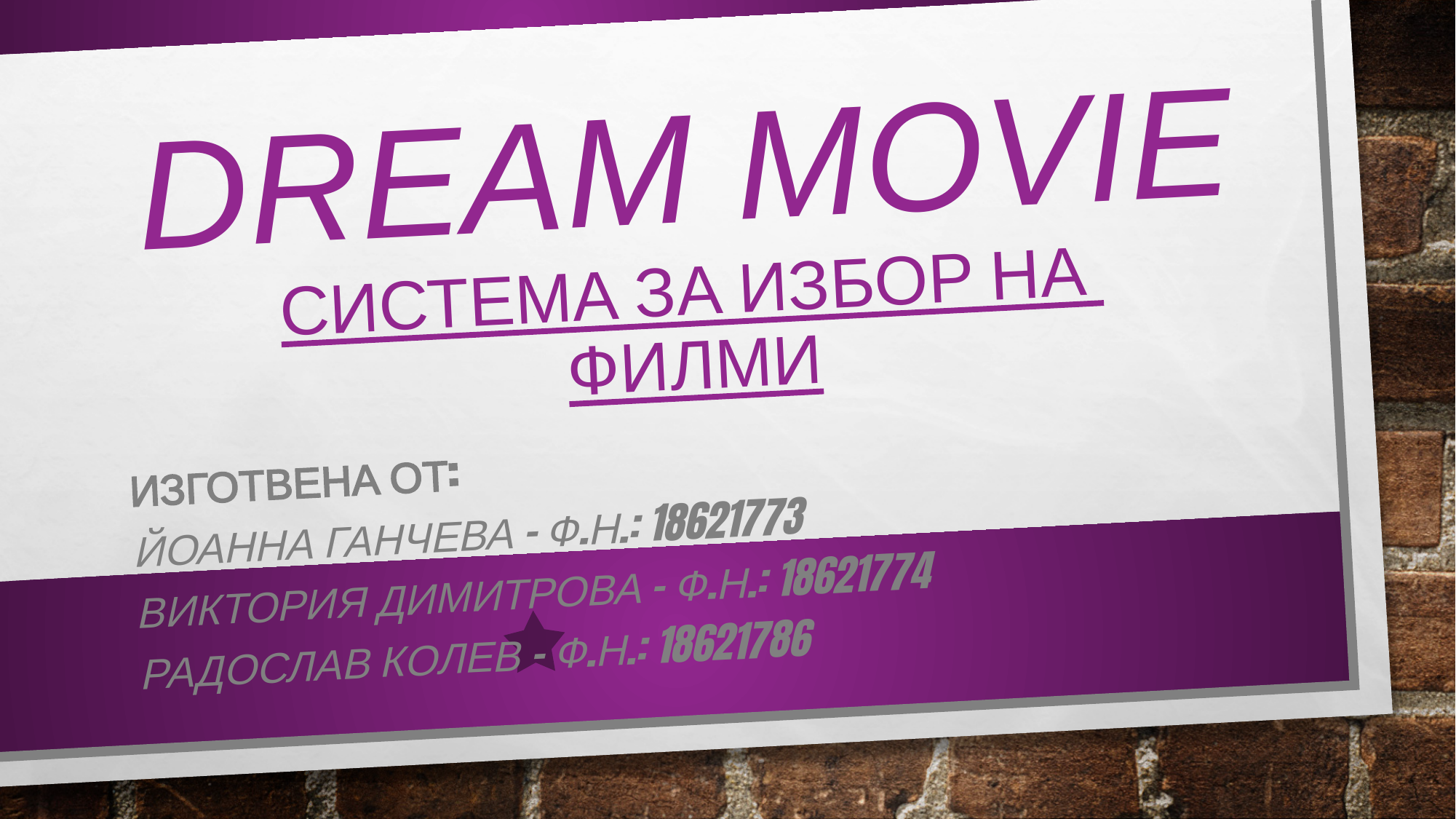

# Dream Movie Система за избор на филми
Изготвена от:
Йоанна Ганчева – ф.н.: 18621773
Виктория Димитрова – ф.н.: 18621774
Радослав Колев – ф.н.: 18621786